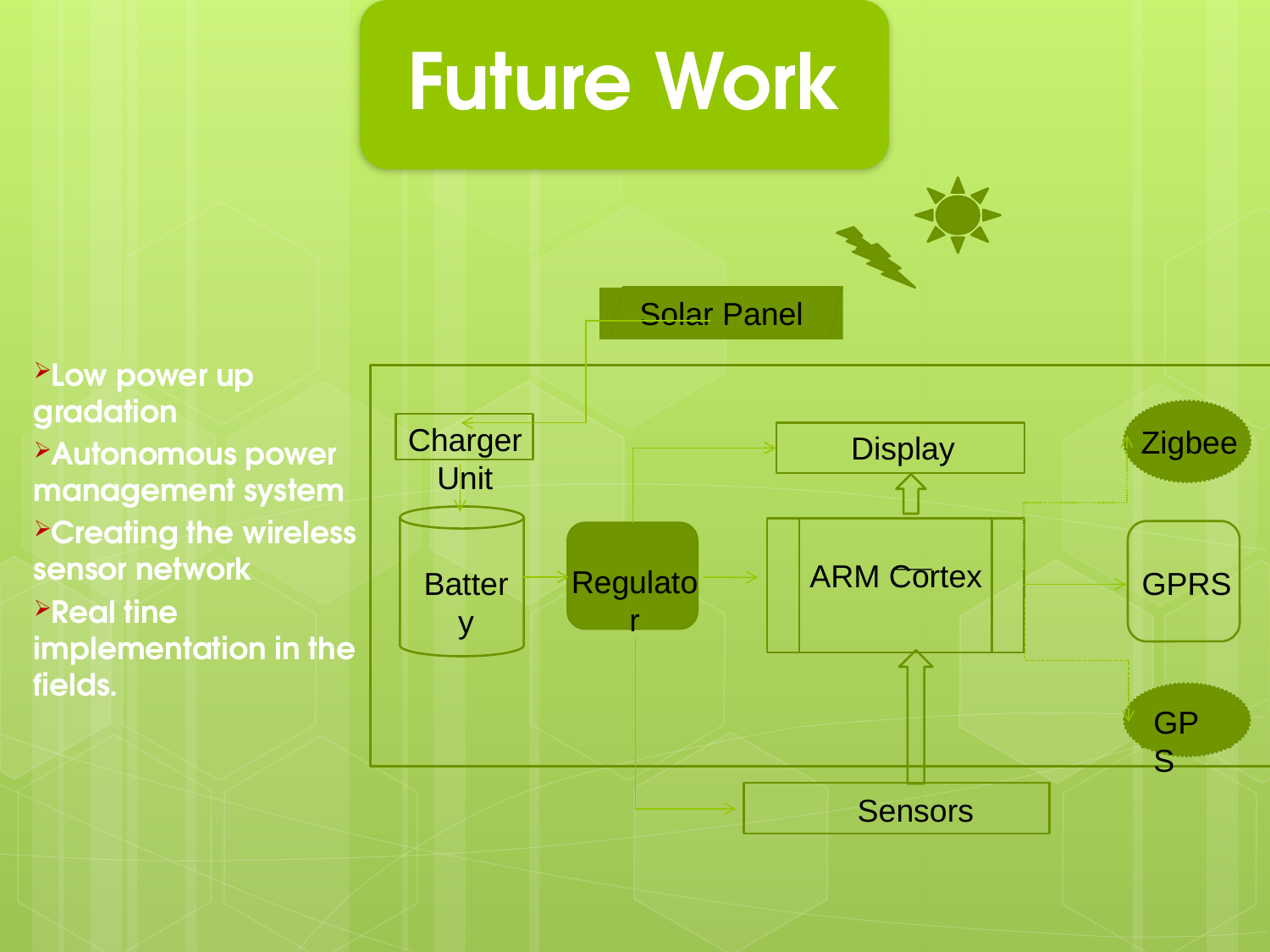

Future Work

Solar Panel
Low power up gradation
Autonomous power management system
Creating the wireless sensor network
Real tine implementation in the fields.

				––––

Charger Unit

Zigbee
Display

ARM Cortex
Regulator
Battery
GPRS

GPS

Sensors